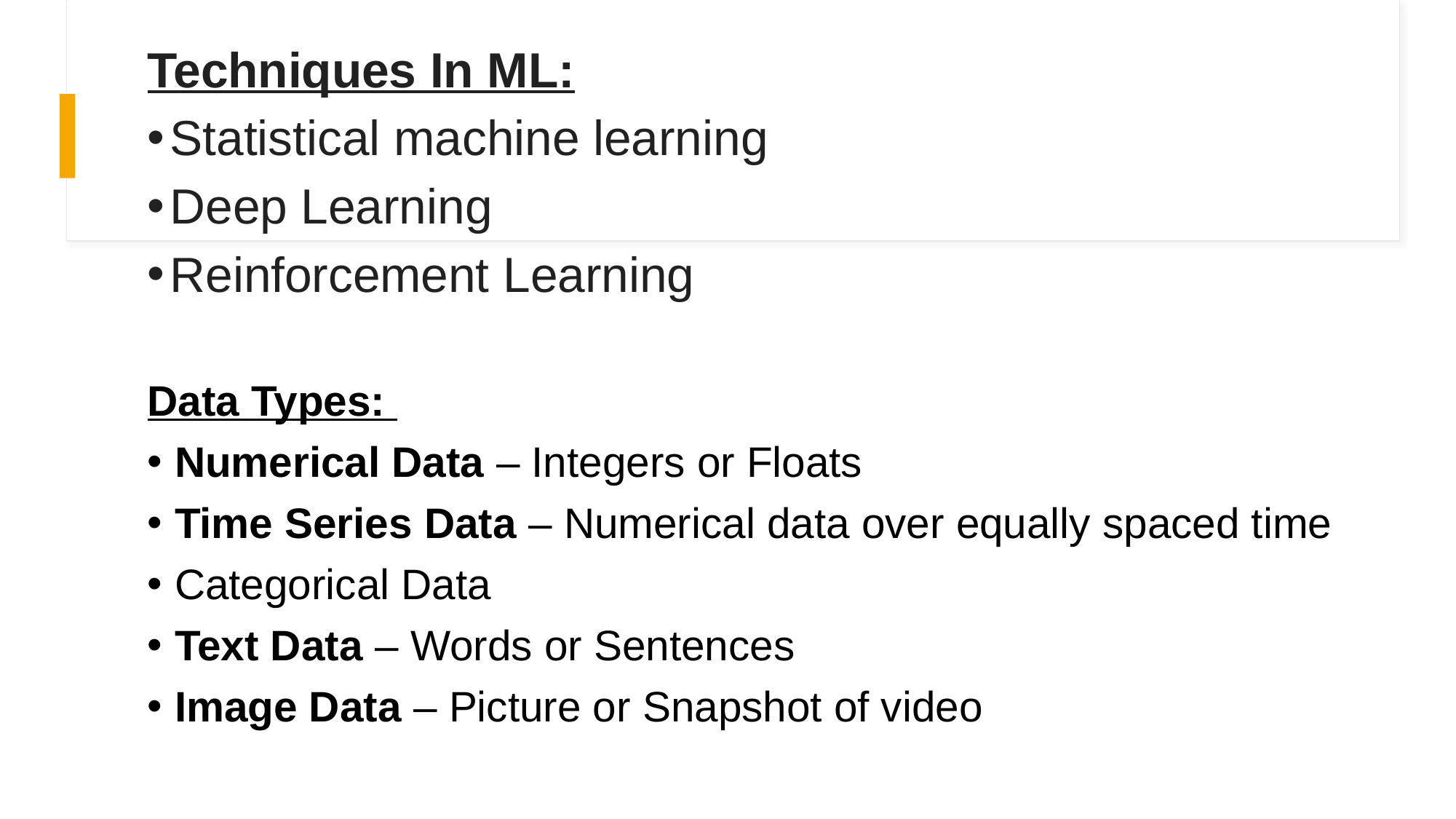

Techniques In ML:
Statistical machine learning
Deep Learning
Reinforcement Learning

Data Types:
Numerical Data – Integers or Floats
Time Series Data – Numerical data over equally spaced time
Categorical Data
Text Data – Words or Sentences
Image Data – Picture or Snapshot of video